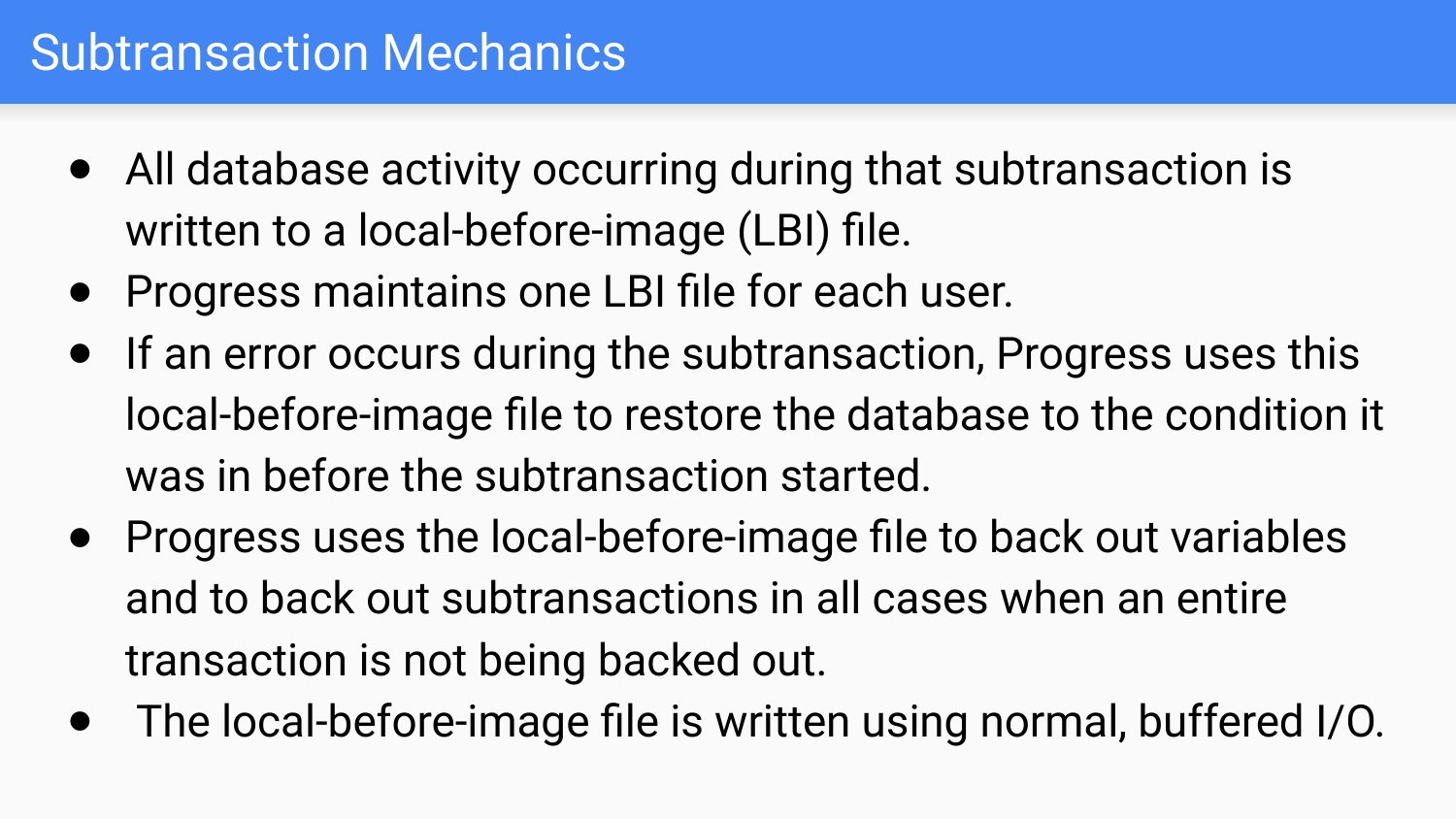

# Subtransaction Mechanics
All database activity occurring during that subtransaction is written to a local-before-image (LBI) file.
Progress maintains one LBI file for each user.
If an error occurs during the subtransaction, Progress uses this local-before-image file to restore the database to the condition it was in before the subtransaction started.
Progress uses the local-before-image file to back out variables and to back out subtransactions in all cases when an entire transaction is not being backed out.
 The local-before-image file is written using normal, buffered I/O.